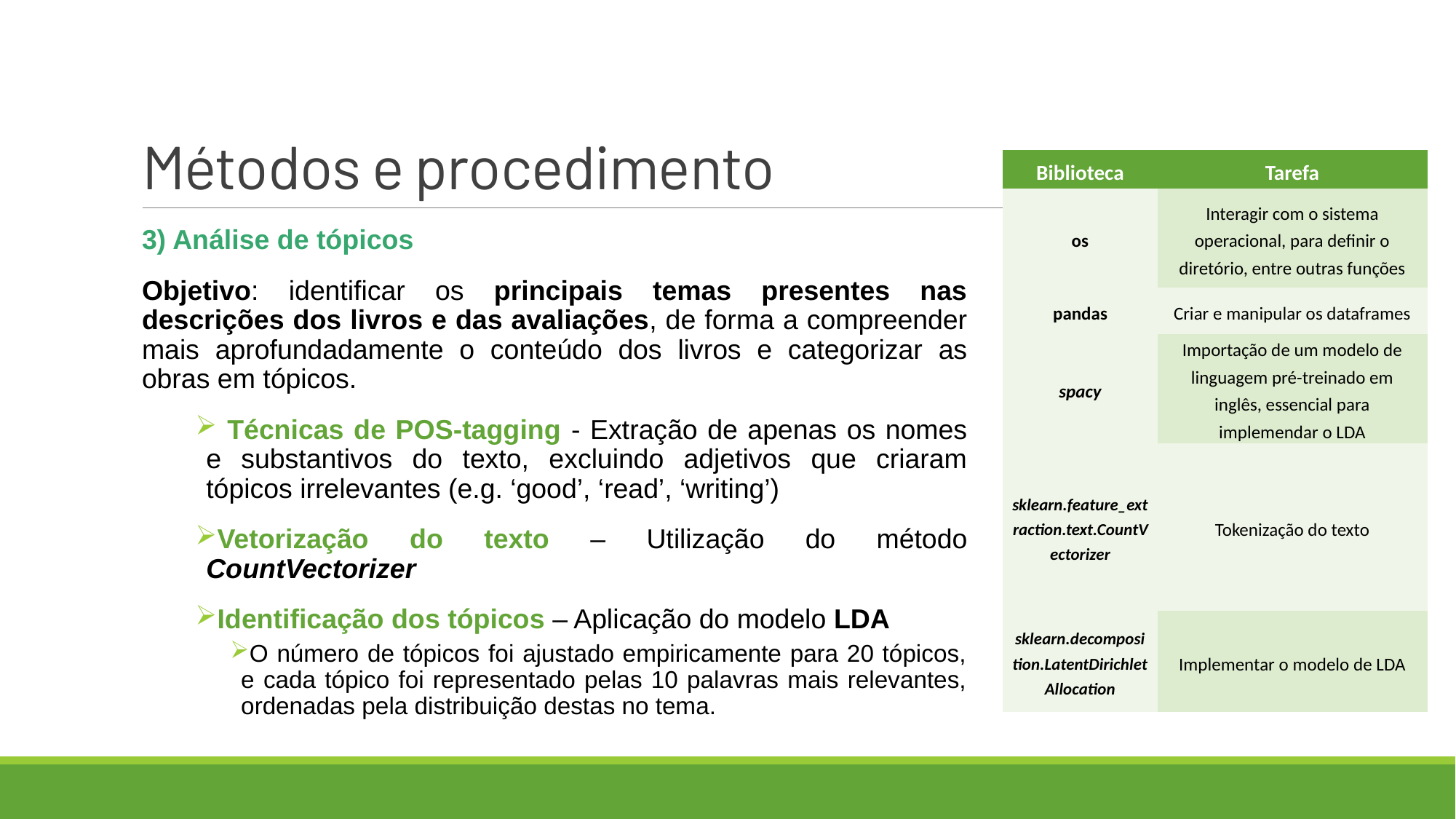

# Métodos e procedimento
| Biblioteca | Tarefa |
| --- | --- |
| os | Interagir com o sistema operacional, para definir o diretório, entre outras funções |
| pandas | Criar e manipular os dataframes |
| spacy | Importação de um modelo de linguagem pré-treinado em inglês, essencial para implemendar o LDA |
| sklearn.feature\_extraction.text.CountVectorizer | Tokenização do texto |
| sklearn.decomposition.LatentDirichletAllocation | Implementar o modelo de LDA |
3) Análise de tópicos
Objetivo: identificar os principais temas presentes nas descrições dos livros e das avaliações, de forma a compreender mais aprofundadamente o conteúdo dos livros e categorizar as obras em tópicos.
 Técnicas de POS-tagging - Extração de apenas os nomes e substantivos do texto, excluindo adjetivos que criaram tópicos irrelevantes (e.g. ‘good’, ‘read’, ‘writing’)
Vetorização do texto – Utilização do método CountVectorizer
Identificação dos tópicos – Aplicação do modelo LDA
O número de tópicos foi ajustado empiricamente para 20 tópicos, e cada tópico foi representado pelas 10 palavras mais relevantes, ordenadas pela distribuição destas no tema.